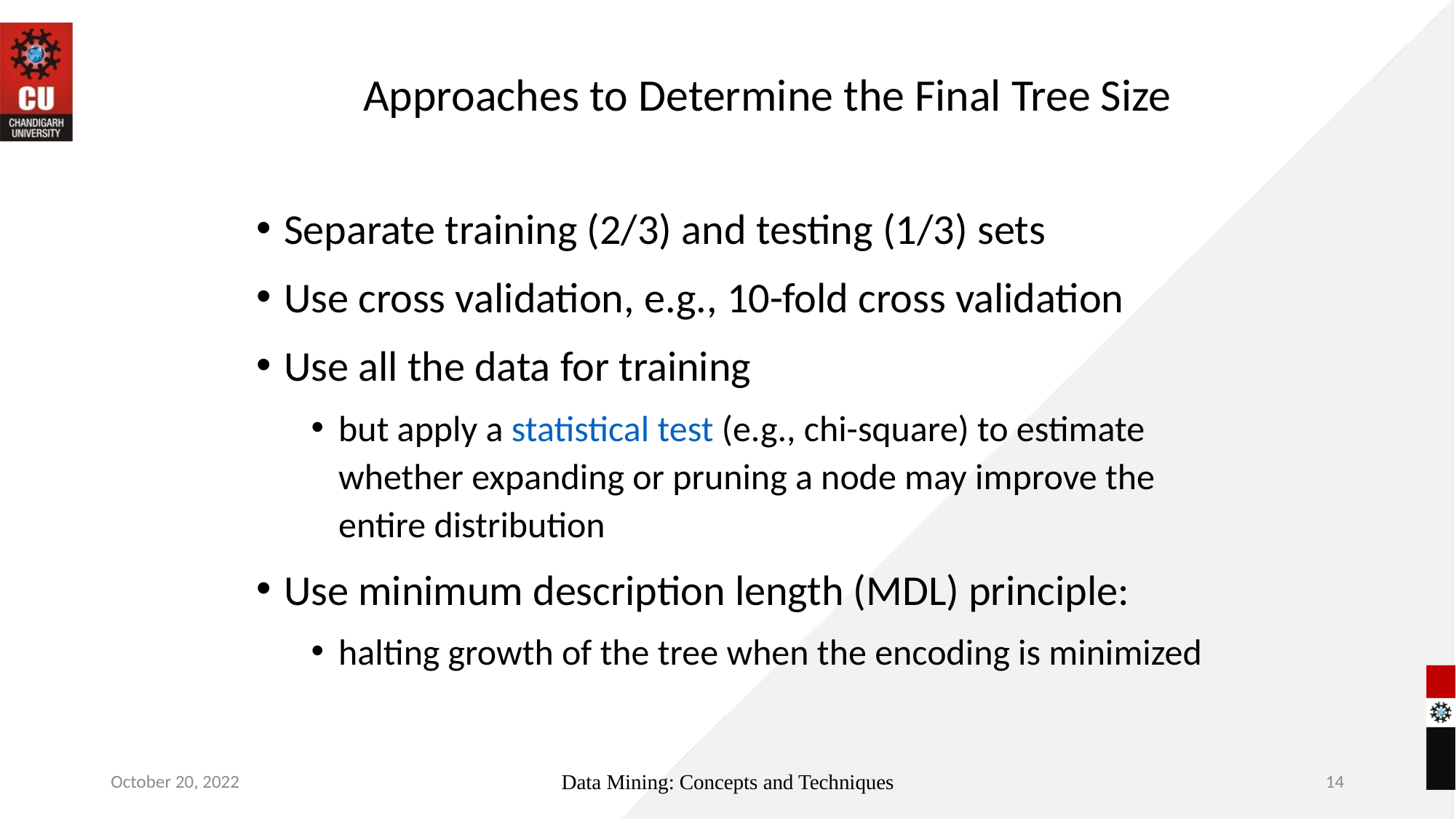

# Approaches to Determine the Final Tree Size
Separate training (2/3) and testing (1/3) sets
Use cross validation, e.g., 10-fold cross validation
Use all the data for training
but apply a statistical test (e.g., chi-square) to estimate whether expanding or pruning a node may improve the entire distribution
Use minimum description length (MDL) principle:
halting growth of the tree when the encoding is minimized
October 20, 2022
Data Mining: Concepts and Techniques
14